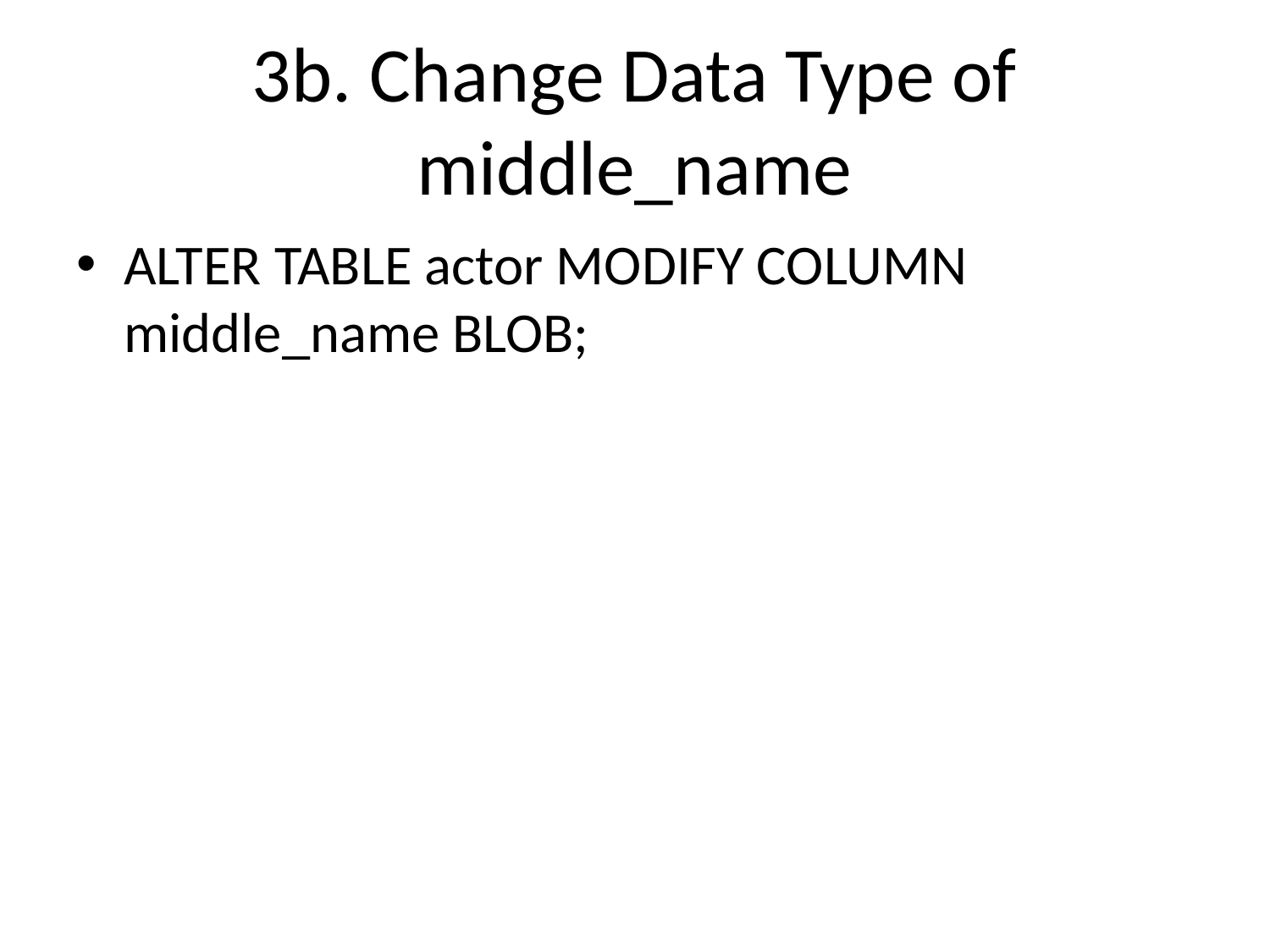

# 3b. Change Data Type of middle_name
ALTER TABLE actor MODIFY COLUMN middle_name BLOB;